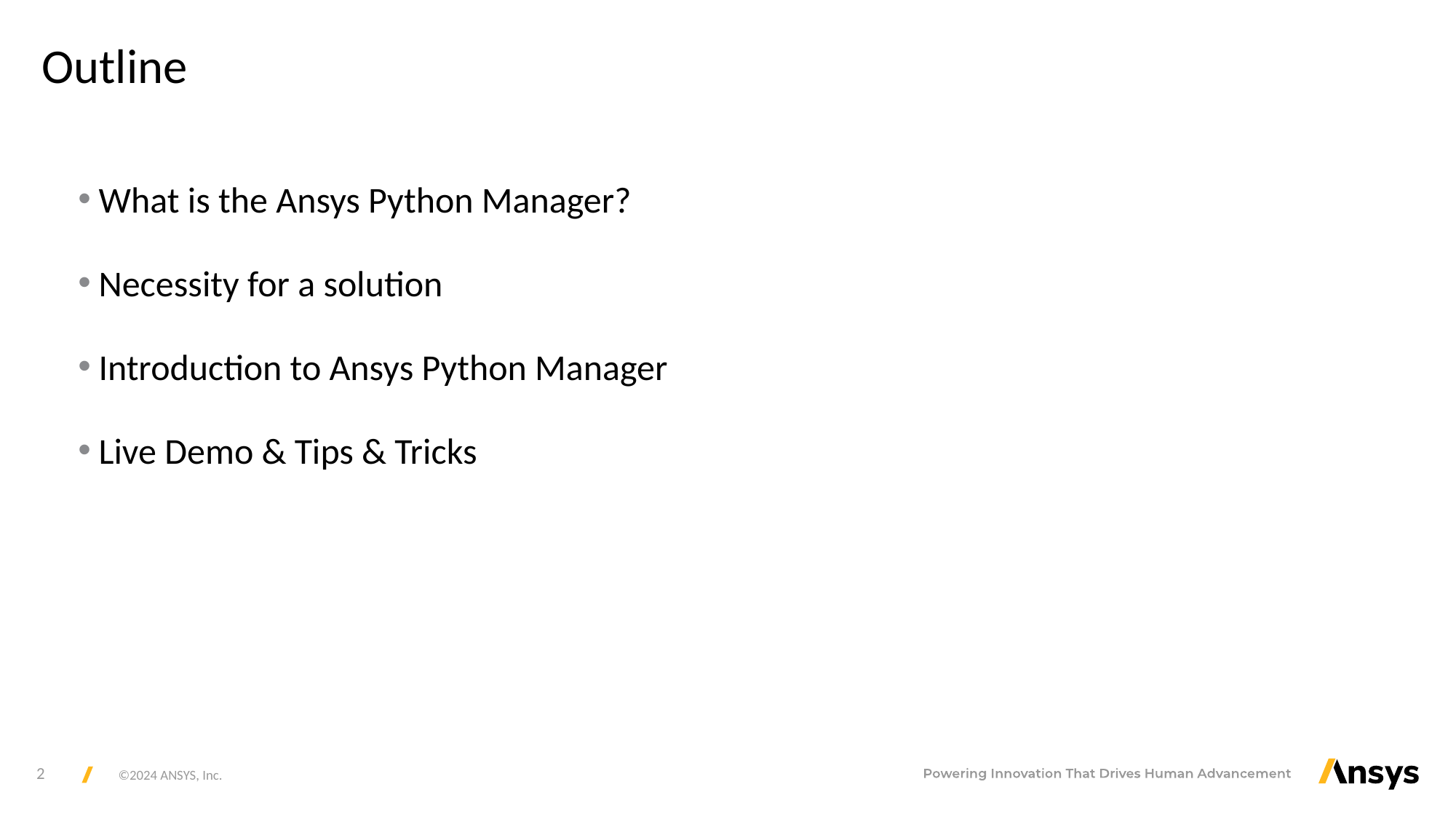

# Outline
What is the Ansys Python Manager?
Necessity for a solution
Introduction to Ansys Python Manager
Live Demo & Tips & Tricks